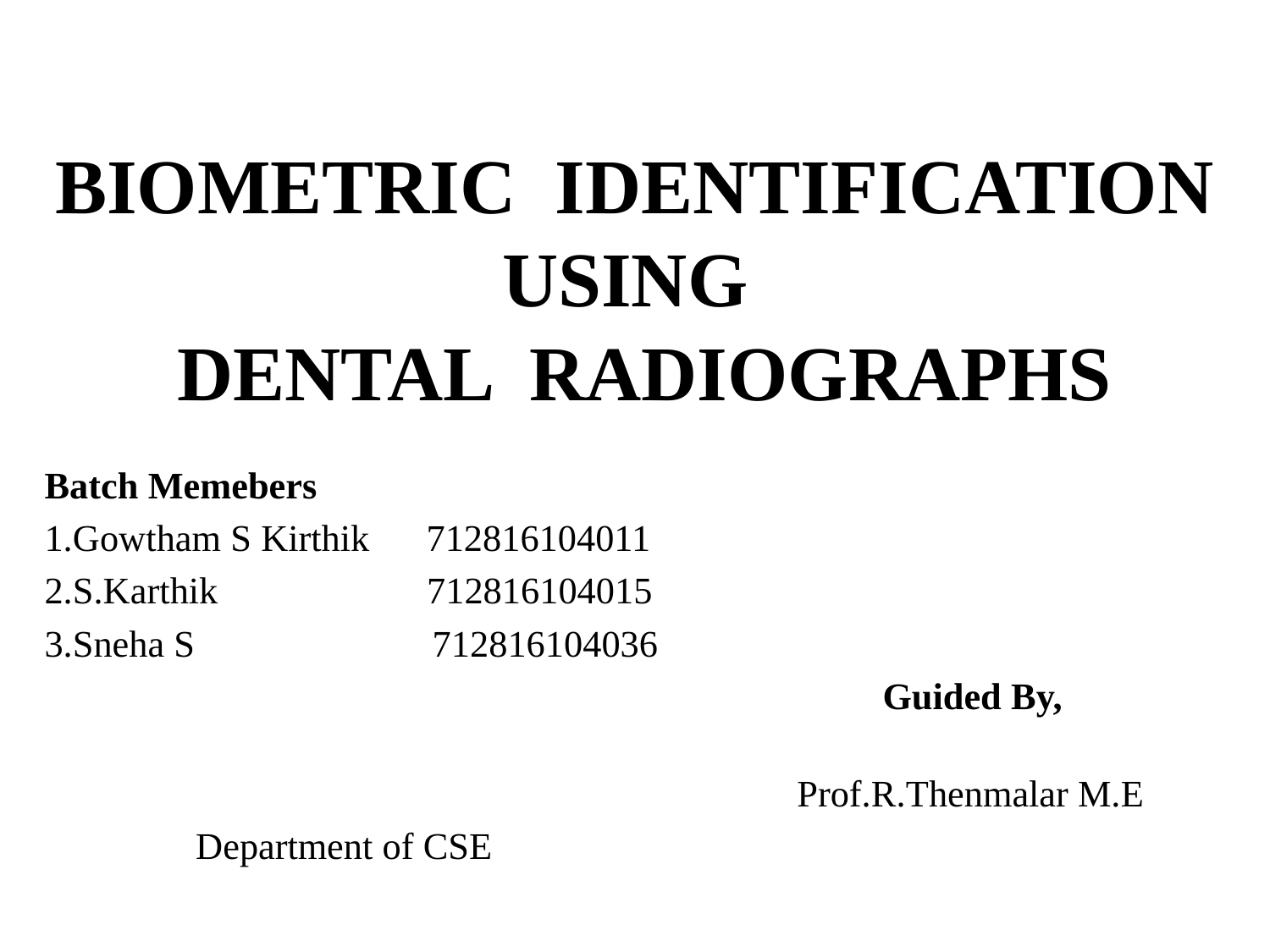

# BIOMETRIC  IDENTIFICATION USING DENTAL  RADIOGRAPHS
Batch Memebers
1.Gowtham S Kirthik      712816104011
2.S.Karthik                      712816104015
3.Sneha S                         712816104036
                                                                                        Guided By,
                                                                               Prof.R.Thenmalar M.E
						    Department of CSE